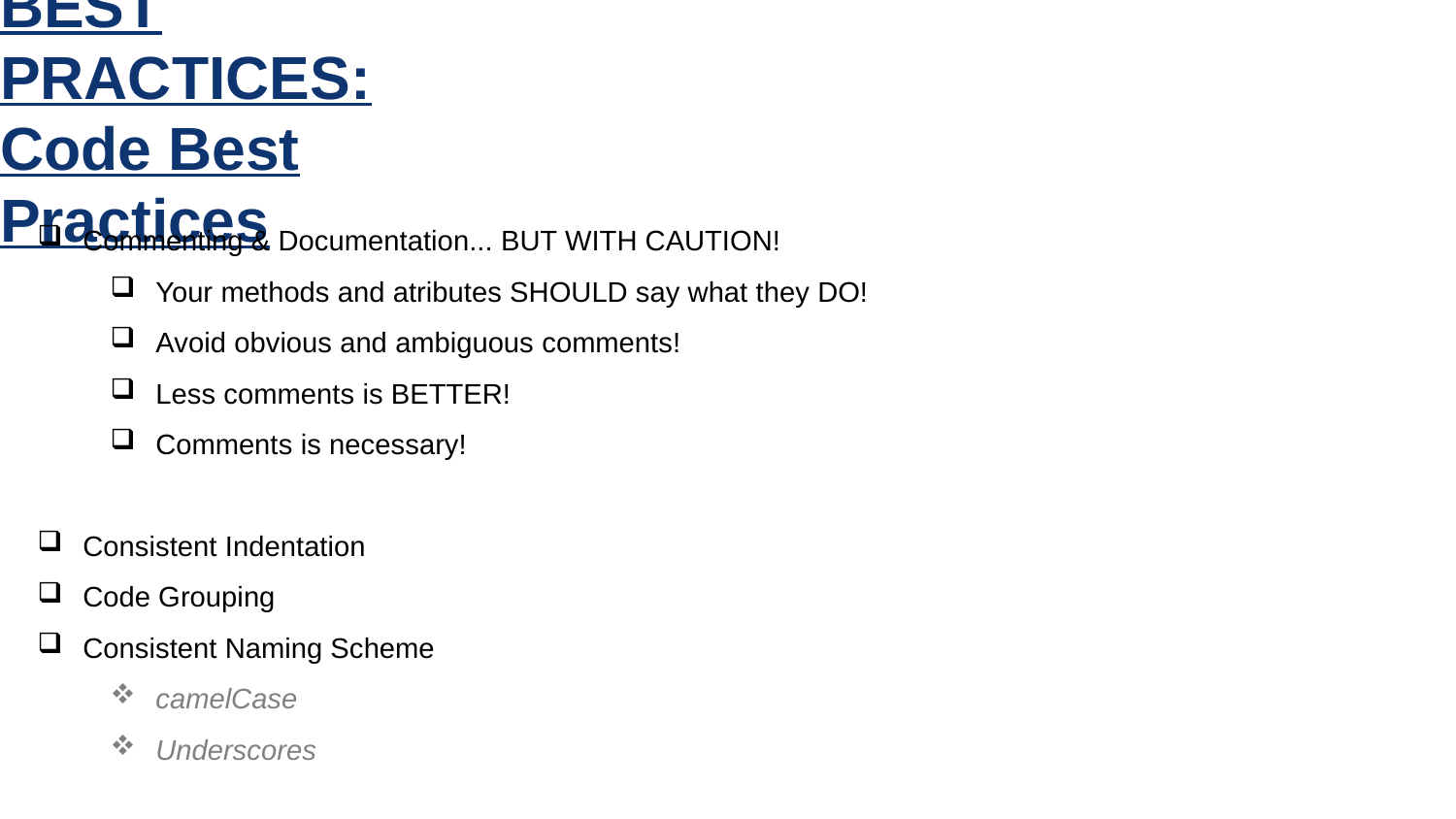

# BEST PRACTICES: Code Best Practices
Commenting & Documentation... BUT WITH CAUTION!
Your methods and atributes SHOULD say what they DO!
Avoid obvious and ambiguous comments!
Less comments is BETTER!
Comments is necessary!

Consistent Indentation
Code Grouping
Consistent Naming Scheme
camelCase
Underscores